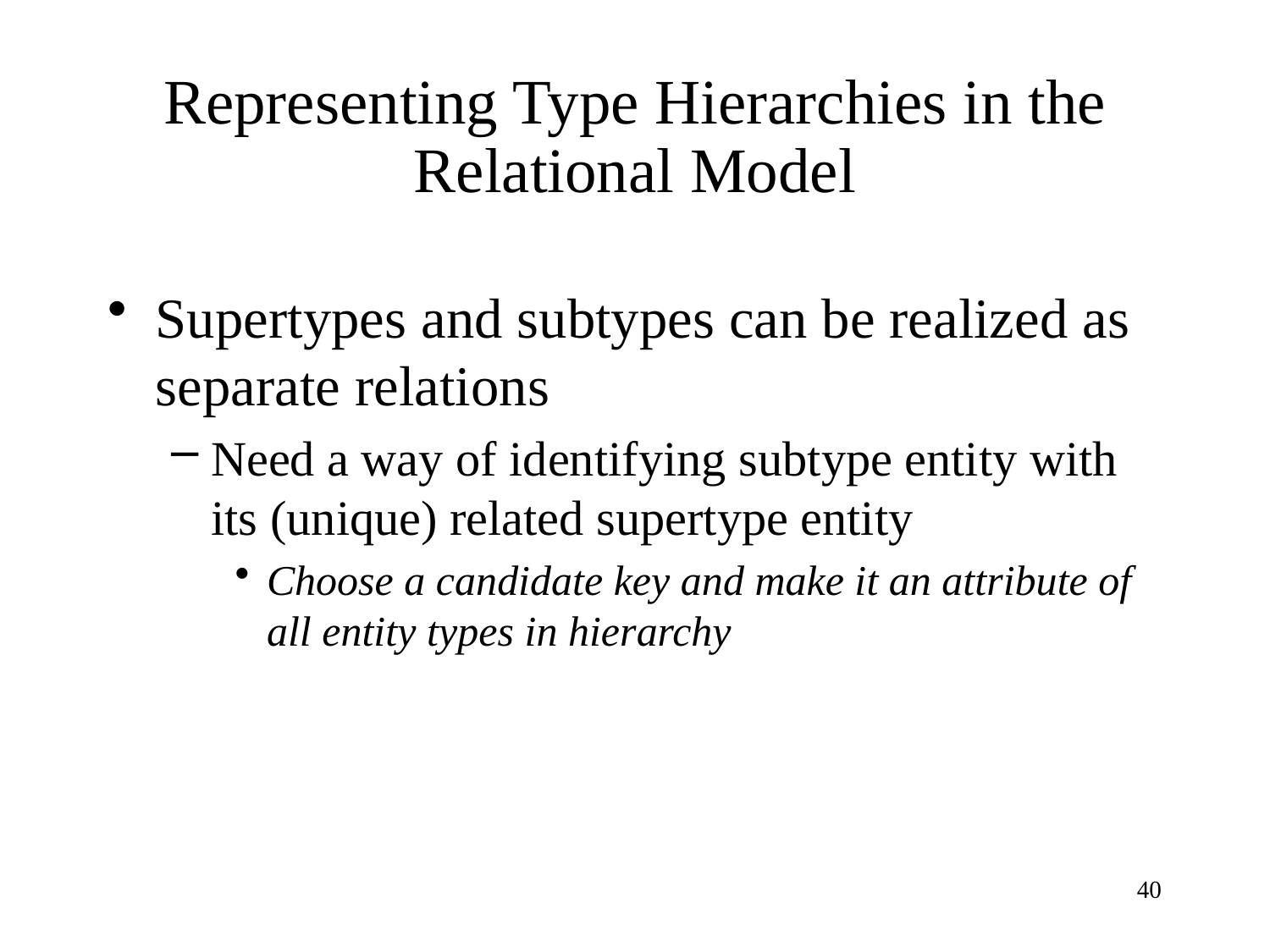

# Representing Type Hierarchies in the Relational Model
Supertypes and subtypes can be realized as separate relations
Need a way of identifying subtype entity with its (unique) related supertype entity
Choose a candidate key and make it an attribute of all entity types in hierarchy
40